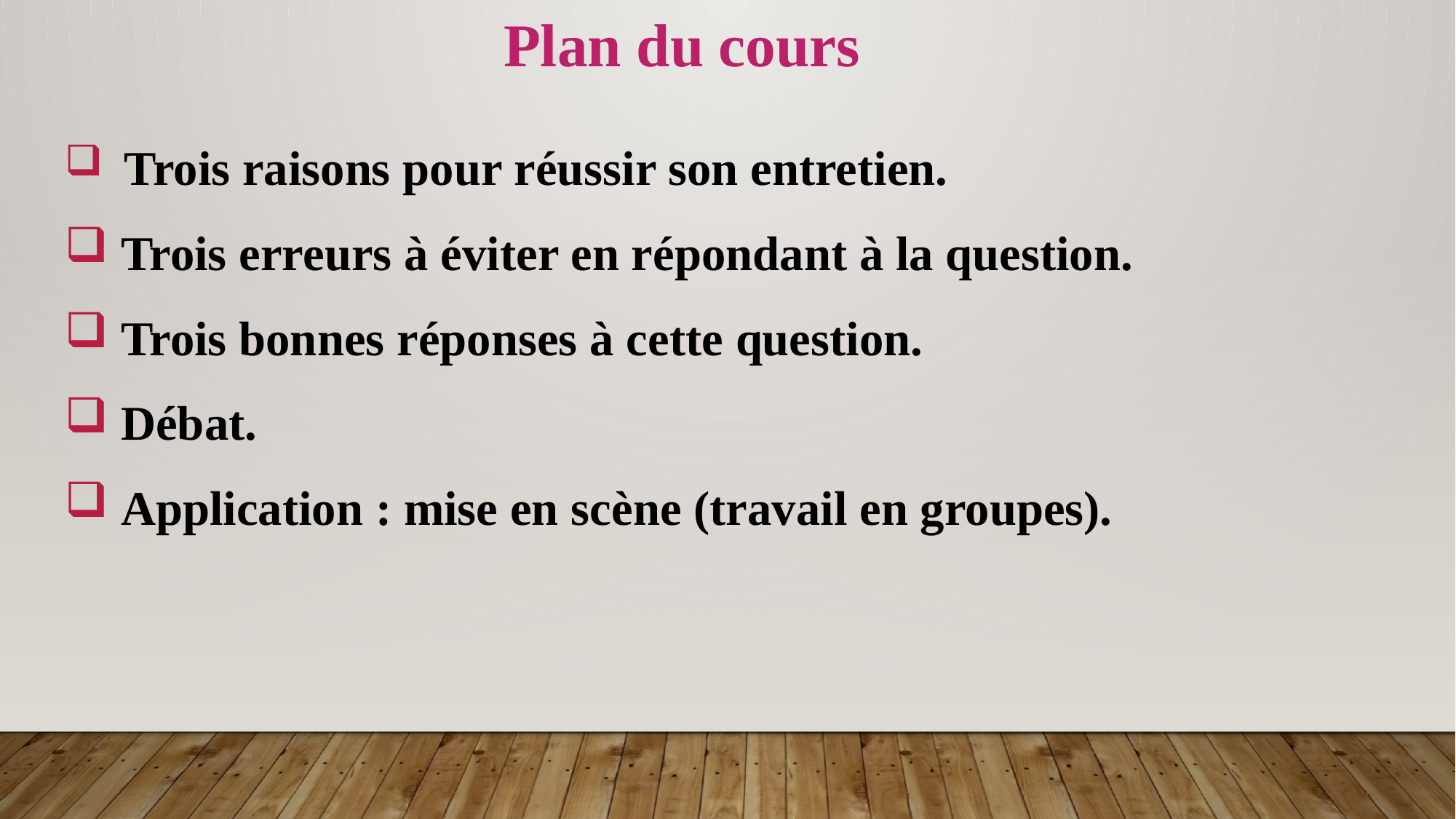

Plan du cours
  Trois raisons pour réussir son entretien.
 Trois erreurs à éviter en répondant à la question.
 Trois bonnes réponses à cette question.
 Débat.
 Application : mise en scène (travail en groupes).